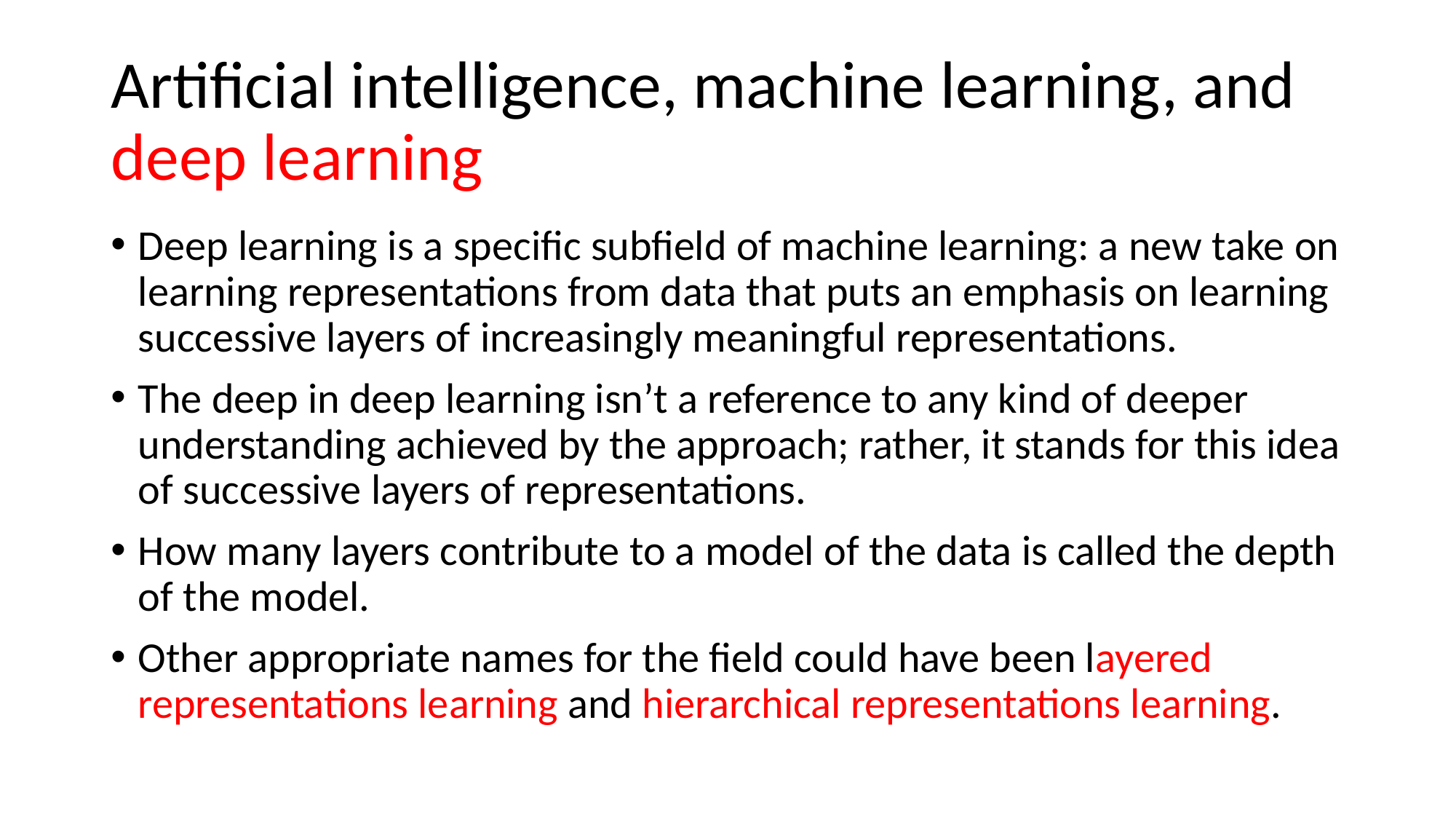

# Artificial intelligence, machine learning, and deep learning
Deep learning is a specific subfield of machine learning: a new take on learning representations from data that puts an emphasis on learning successive layers of increasingly meaningful representations.
The deep in deep learning isn’t a reference to any kind of deeper understanding achieved by the approach; rather, it stands for this idea of successive layers of representations.
How many layers contribute to a model of the data is called the depth of the model.
Other appropriate names for the field could have been layered representations learning and hierarchical representations learning.